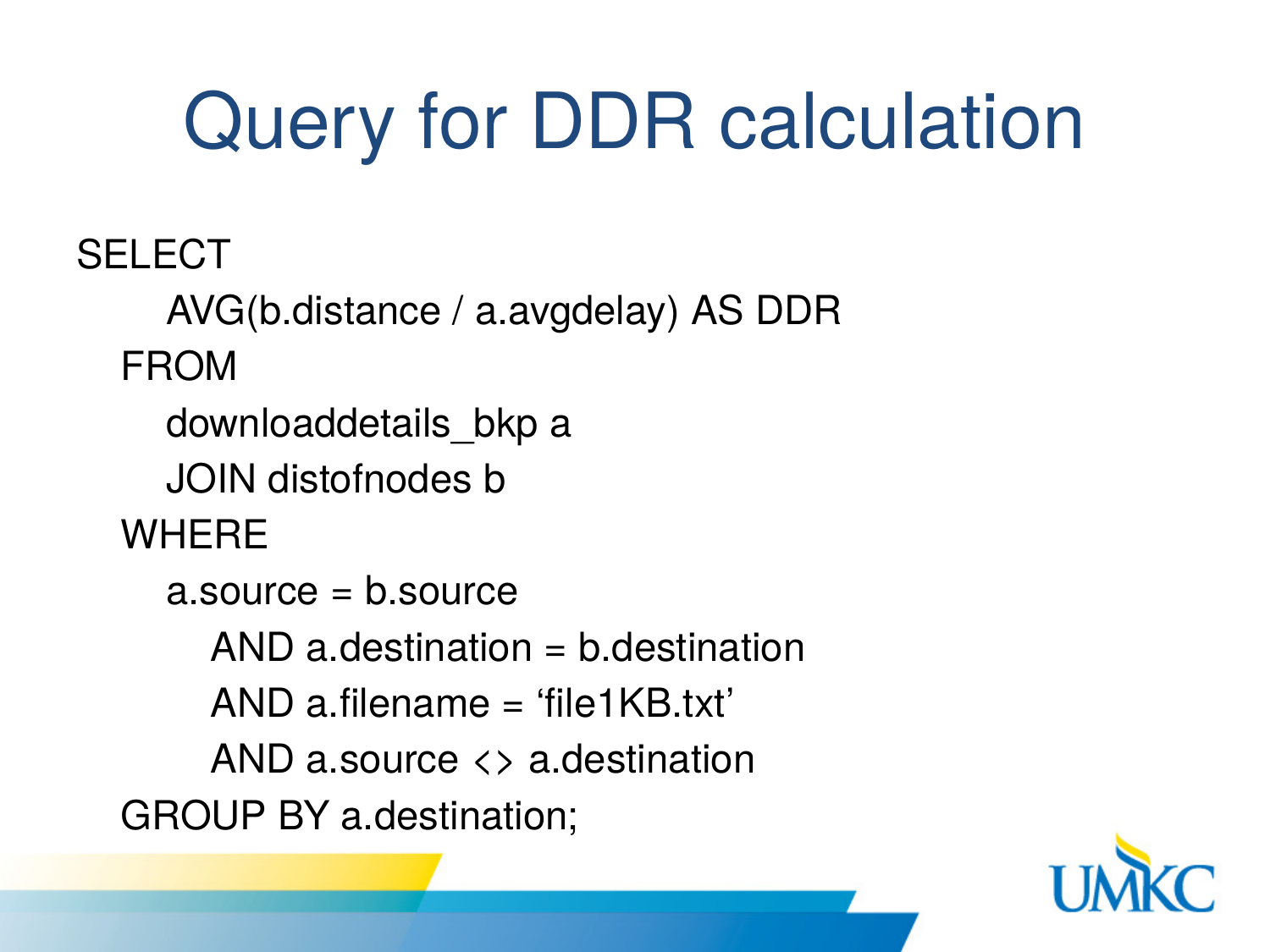

# Query for DDR calculation
SELECT
        AVG(b.distance / a.avgdelay) AS DDR
    FROM
        downloaddetails_bkp a
        JOIN distofnodes b
    WHERE
        a.source = b.source
            AND a.destination = b.destination
            AND a.filename = ‘file1KB.txt’
            AND a.source <> a.destination
    GROUP BY a.destination;